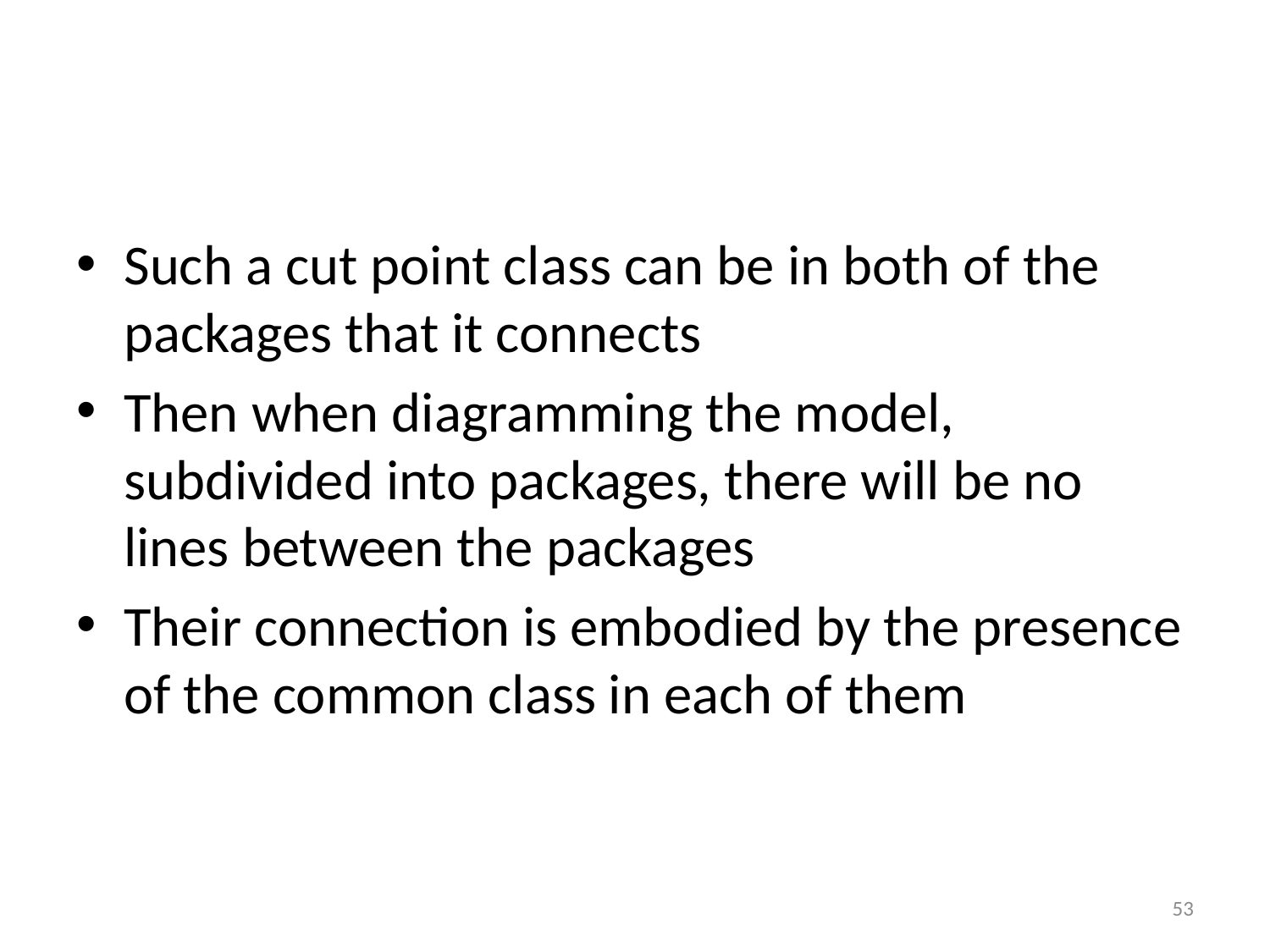

#
Such a cut point class can be in both of the packages that it connects
Then when diagramming the model, subdivided into packages, there will be no lines between the packages
Their connection is embodied by the presence of the common class in each of them
53